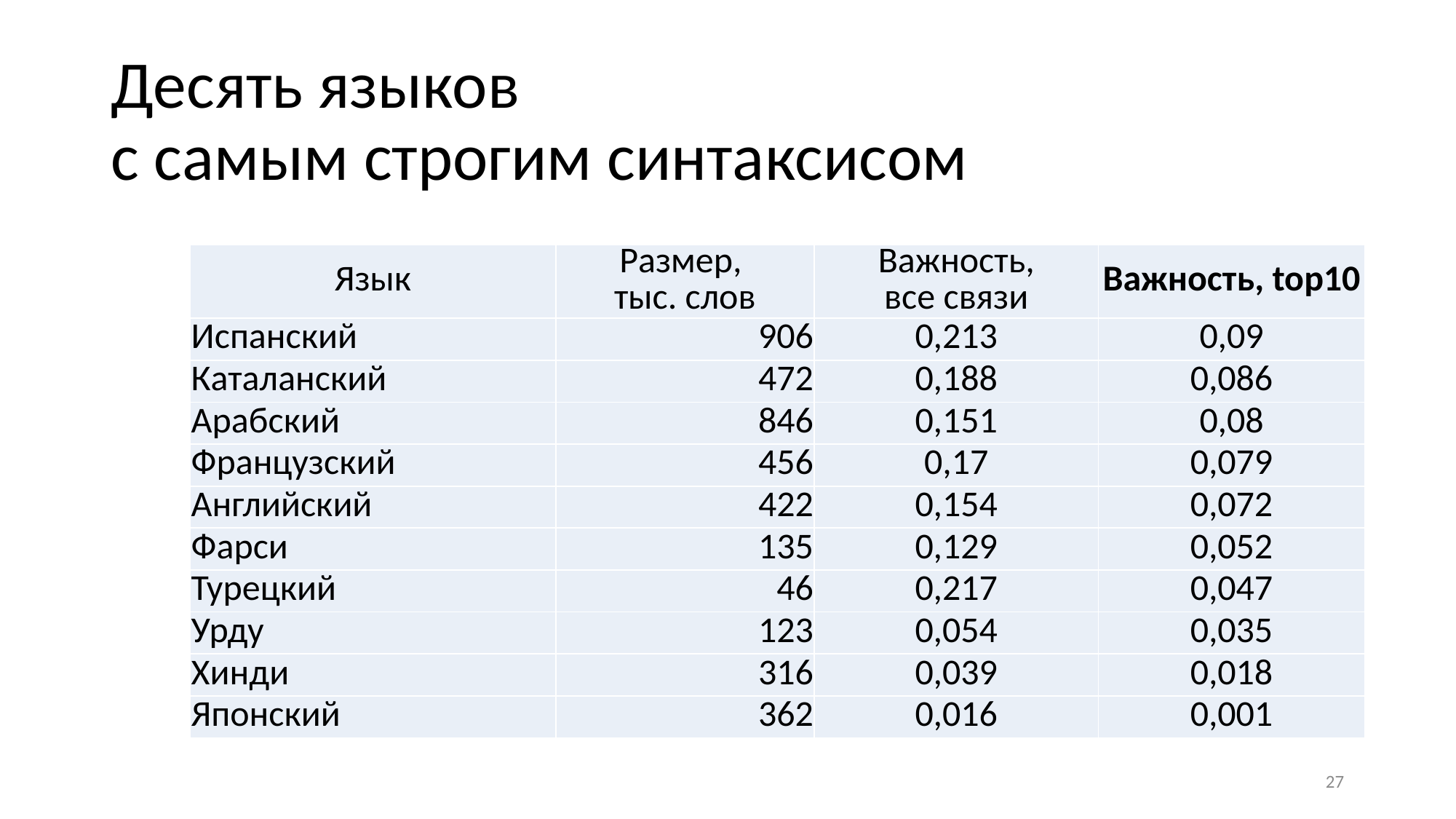

# Десять языков с самым строгим синтаксисом
| Язык | Размер, тыс. слов | Важность, все связи | Важность, top10 |
| --- | --- | --- | --- |
| Испанский | 906 | 0,213 | 0,09 |
| Каталанский | 472 | 0,188 | 0,086 |
| Арабский | 846 | 0,151 | 0,08 |
| Французский | 456 | 0,17 | 0,079 |
| Английский | 422 | 0,154 | 0,072 |
| Фарси | 135 | 0,129 | 0,052 |
| Турецкий | 46 | 0,217 | 0,047 |
| Урду | 123 | 0,054 | 0,035 |
| Хинди | 316 | 0,039 | 0,018 |
| Японский | 362 | 0,016 | 0,001 |

27